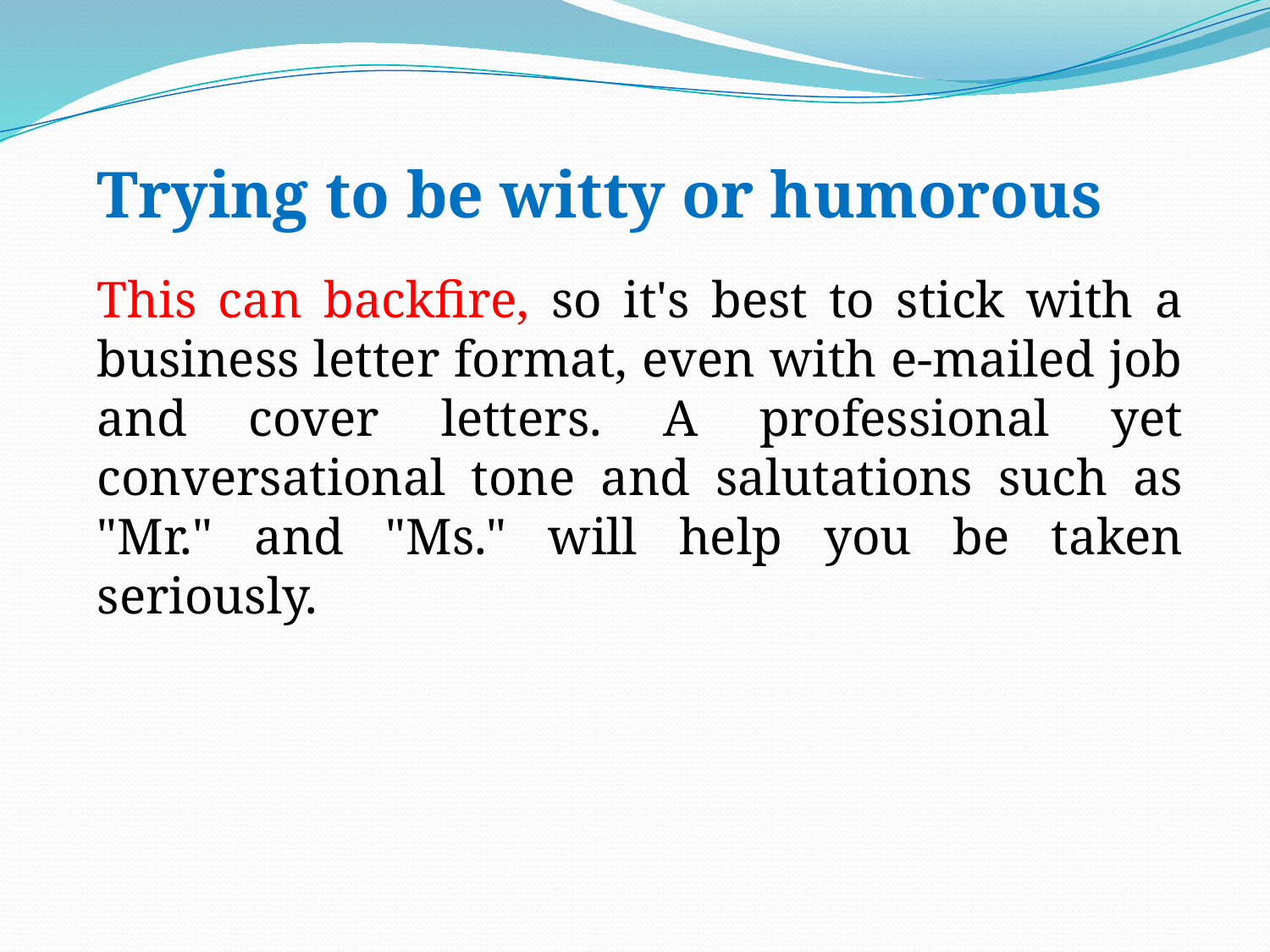

Trying to be witty or humorous

This can backfire, so it's best to stick with a business letter format, even with e-mailed job and cover letters. A professional yet conversational tone and salutations such as "Mr." and "Ms." will help you be taken seriously.